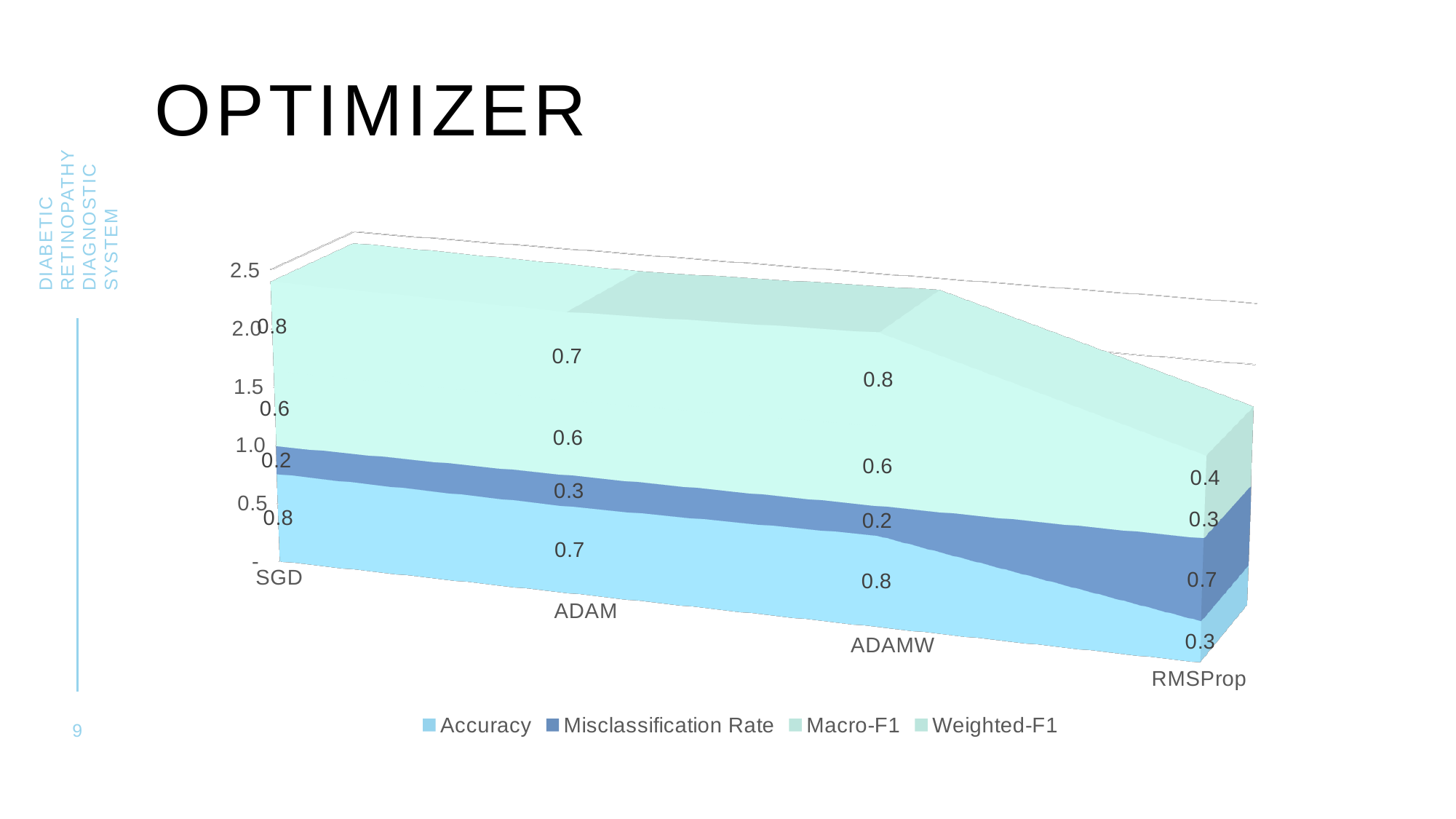

# optimizer
Diabetic retinopathy
diagnostic system

[unsupported chart]

9